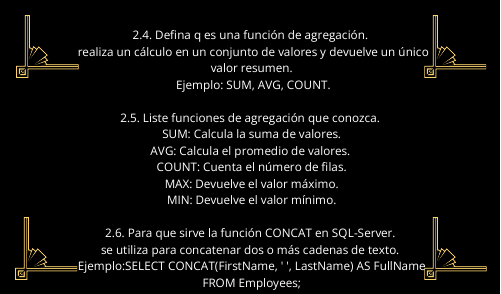

2.4. Defina q es una función de agregación.
 realiza un cálculo en un conjunto de valores y devuelve un único valor resumen.
 Ejemplo: SUM, AVG, COUNT.

2.5. Liste funciones de agregación que conozca.
SUM: Calcula la suma de valores.
AVG: Calcula el promedio de valores.
COUNT: Cuenta el número de filas.
MAX: Devuelve el valor máximo.
MIN: Devuelve el valor mínimo.

2.6. Para que sirve la función CONCAT en SQL-Server.
se utiliza para concatenar dos o más cadenas de texto.
Ejemplo:SELECT CONCAT(FirstName, ' ', LastName) AS FullName FROM Employees;